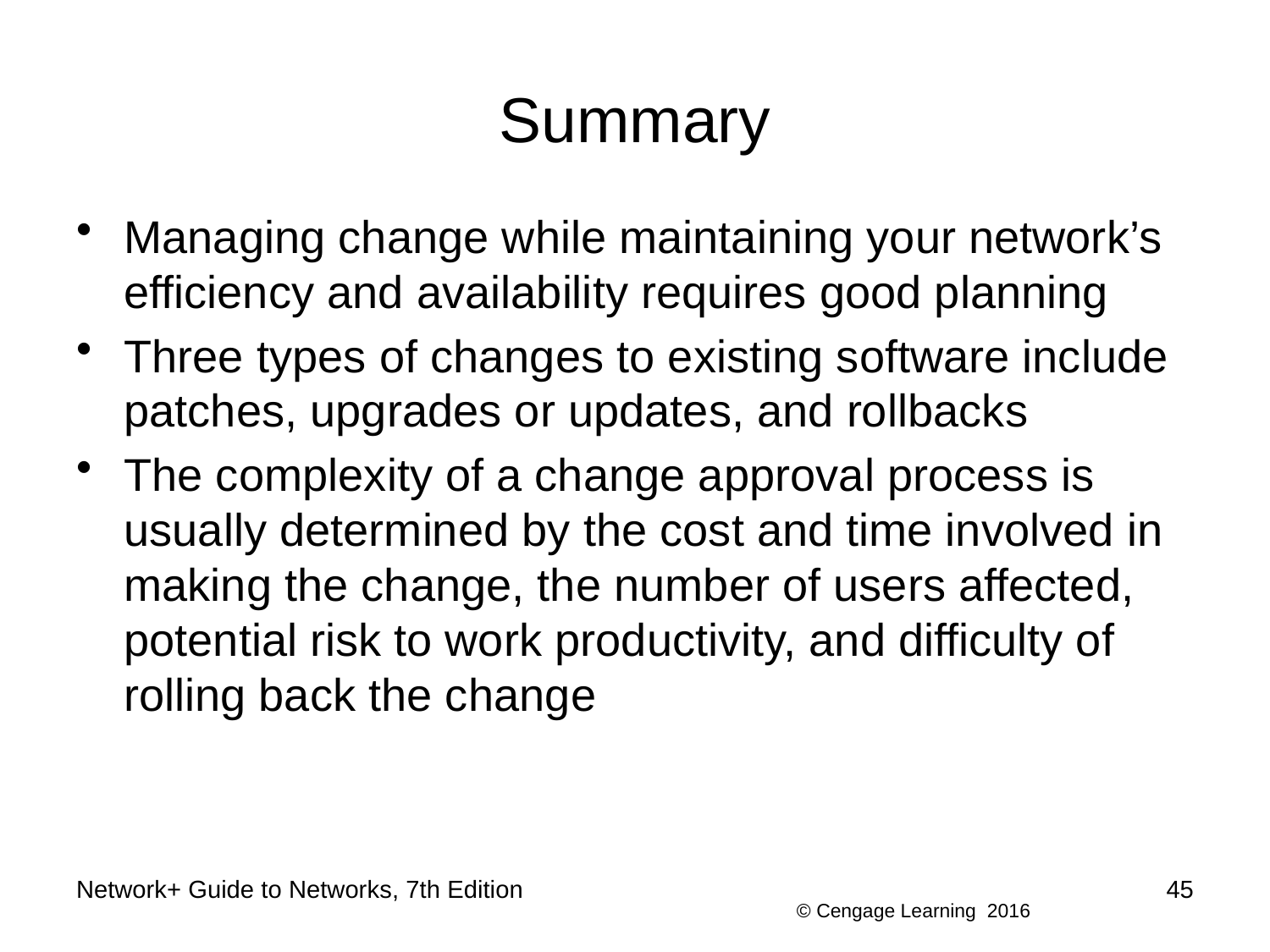

# Summary
Managing change while maintaining your network’s efficiency and availability requires good planning
Three types of changes to existing software include patches, upgrades or updates, and rollbacks
The complexity of a change approval process is usually determined by the cost and time involved in making the change, the number of users affected, potential risk to work productivity, and difficulty of rolling back the change

Network+ Guide to Networks, 7th Edition
45